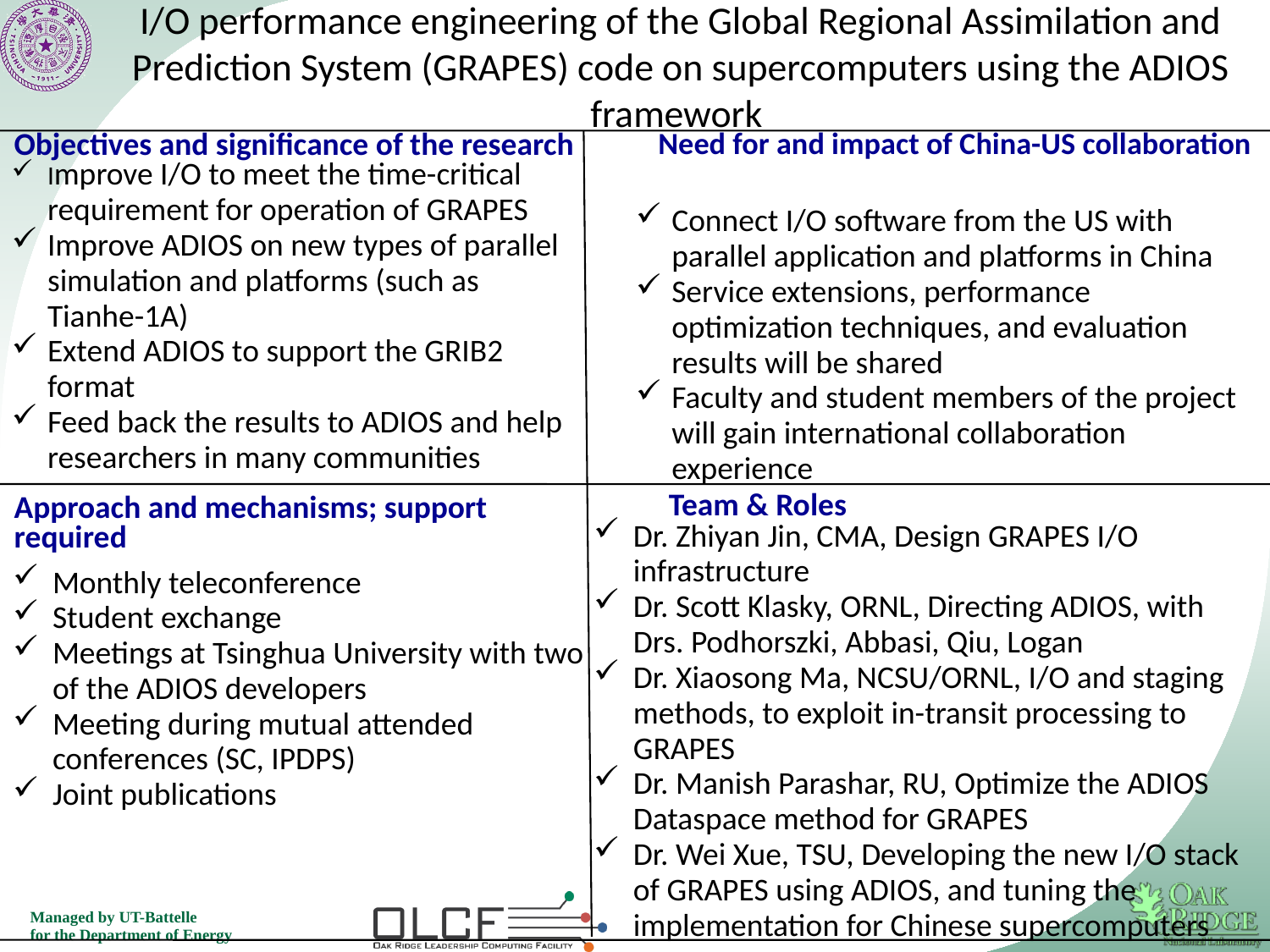

I/O performance engineering of the Global Regional Assimilation and Prediction System (GRAPES) code on supercomputers using the ADIOS framework
Objectives and significance of the research
Need for and impact of China-US collaboration

Improve I/O to meet the time-critical requirement for operation of GRAPES
Improve ADIOS on new types of parallel simulation and platforms (such as Tianhe-1A)
Extend ADIOS to support the GRIB2 format
Feed back the results to ADIOS and help researchers in many communities
Connect I/O software from the US with parallel application and platforms in China
Service extensions, performance optimization techniques, and evaluation results will be shared
Faculty and student members of the project will gain international collaboration experience

Team & Roles
Approach and mechanisms; support required
Dr. Zhiyan Jin, CMA, Design GRAPES I/O infrastructure
Dr. Scott Klasky, ORNL, Directing ADIOS, with Drs. Podhorszki, Abbasi, Qiu, Logan
Dr. Xiaosong Ma, NCSU/ORNL, I/O and staging methods, to exploit in-transit processing to GRAPES
Dr. Manish Parashar, RU, Optimize the ADIOS Dataspace method for GRAPES
Dr. Wei Xue, TSU, Developing the new I/O stack of GRAPES using ADIOS, and tuning the implementation for Chinese supercomputers
Monthly teleconference
Student exchange
Meetings at Tsinghua University with two of the ADIOS developers
Meeting during mutual attended conferences (SC, IPDPS)
Joint publications